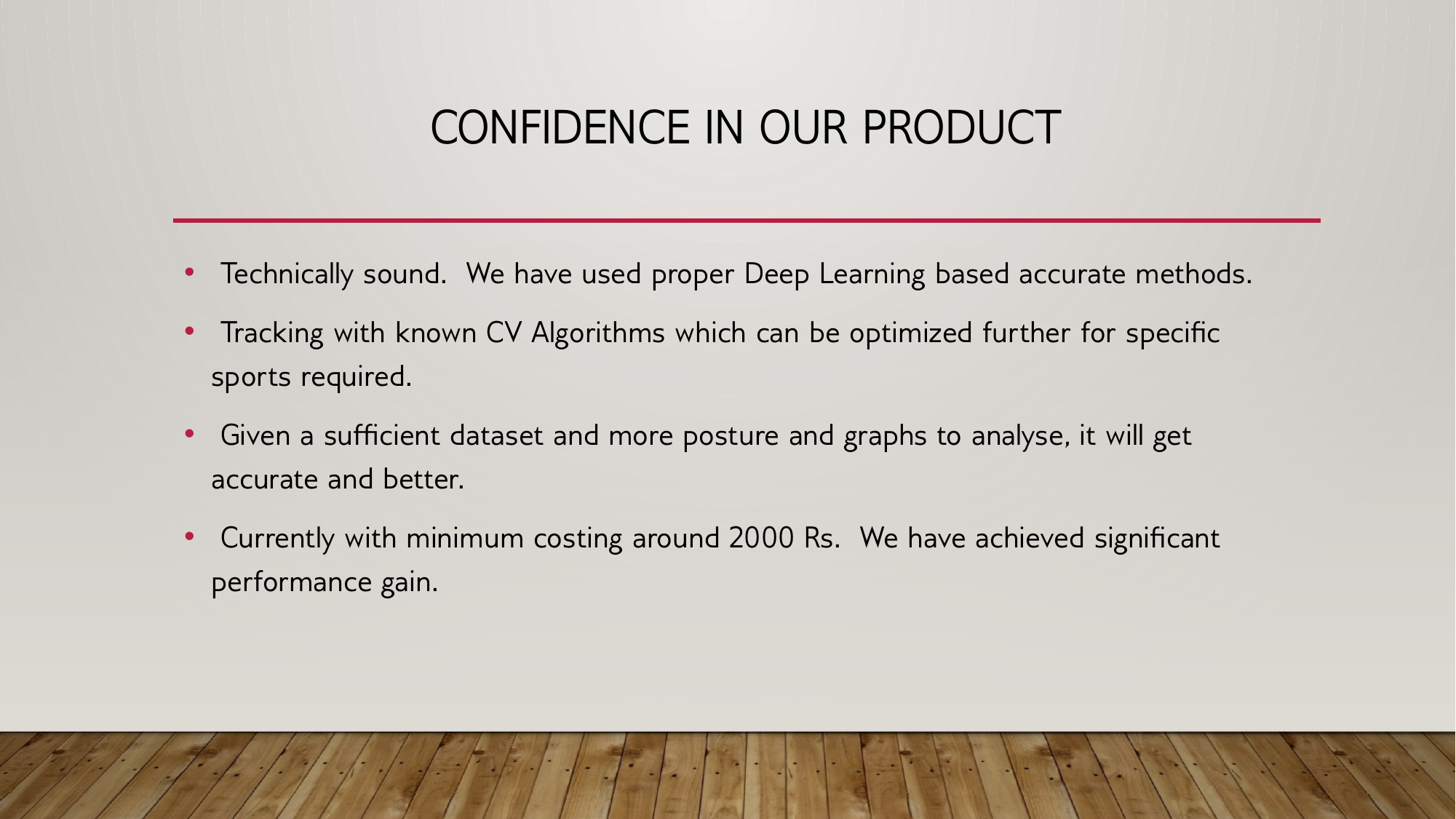

# Confidence in our product
 Technically sound.  We have used proper Deep Learning based accurate methods.
 Tracking with known CV Algorithms which can be optimized further for specific sports required.
 Given a sufficient dataset and more posture and graphs to analyse, it will get accurate and better.
 Currently with minimum costing around 2000 Rs.  We have achieved significant performance gain.